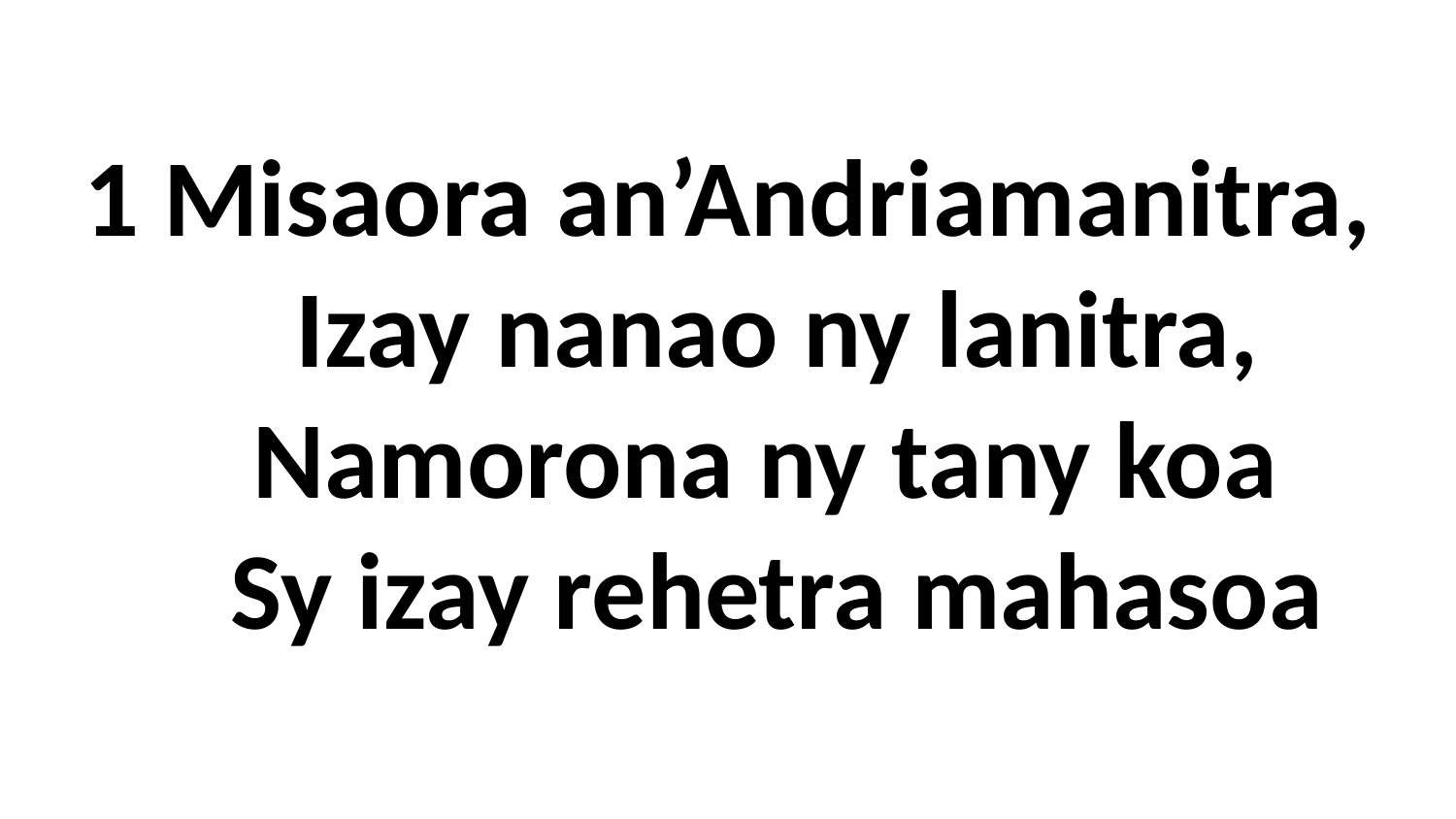

# 1 Misaora an’Andriamanitra, Izay nanao ny lanitra, Namorona ny tany koa Sy izay rehetra mahasoa